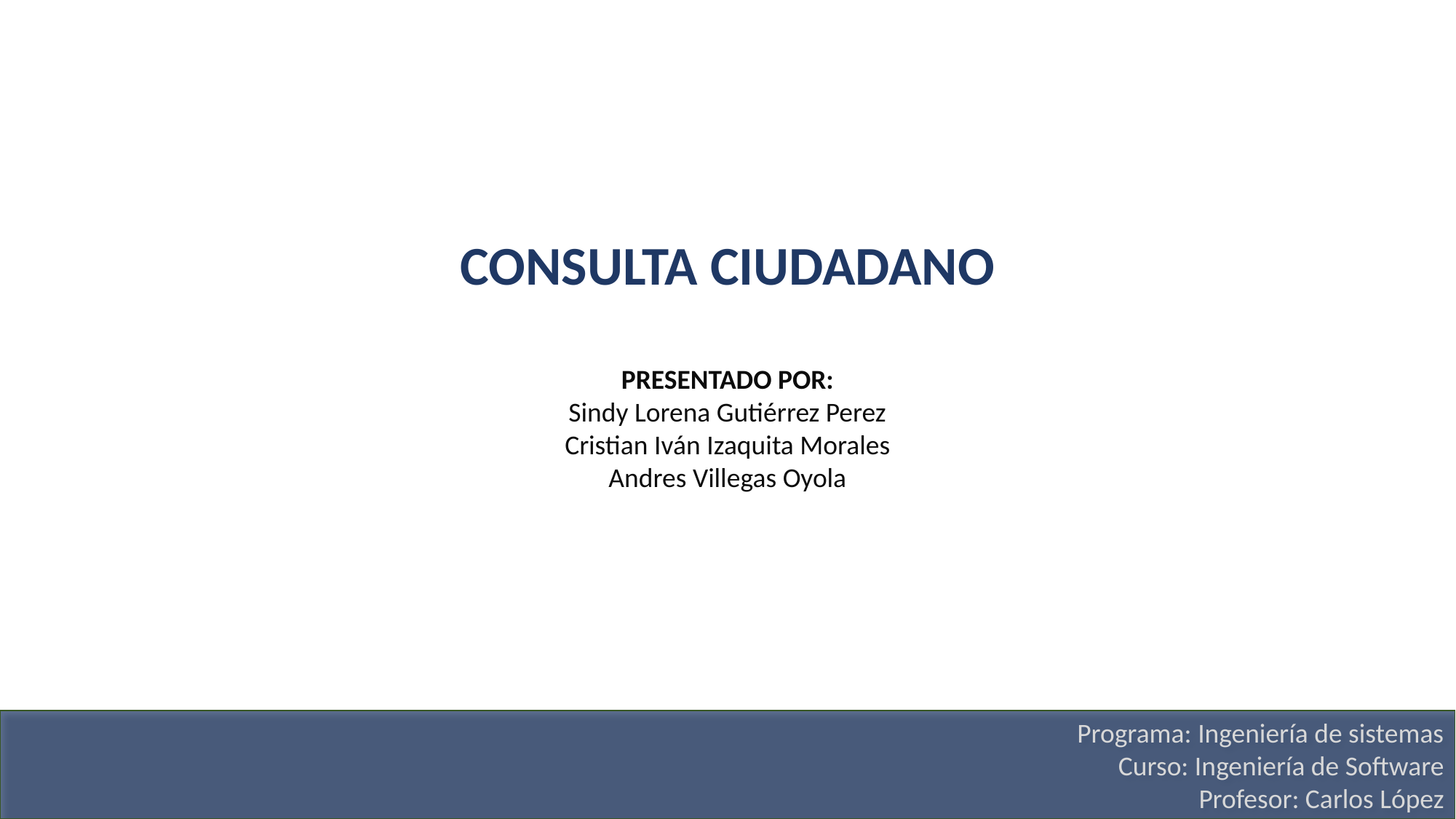

CONSULTA CIUDADANO
PRESENTADO POR:
Sindy Lorena Gutiérrez Perez
Cristian Iván Izaquita Morales
Andres Villegas Oyola

     Programa: Ingeniería de sistemas
     Curso: Ingeniería de Software
     Profesor: Carlos López